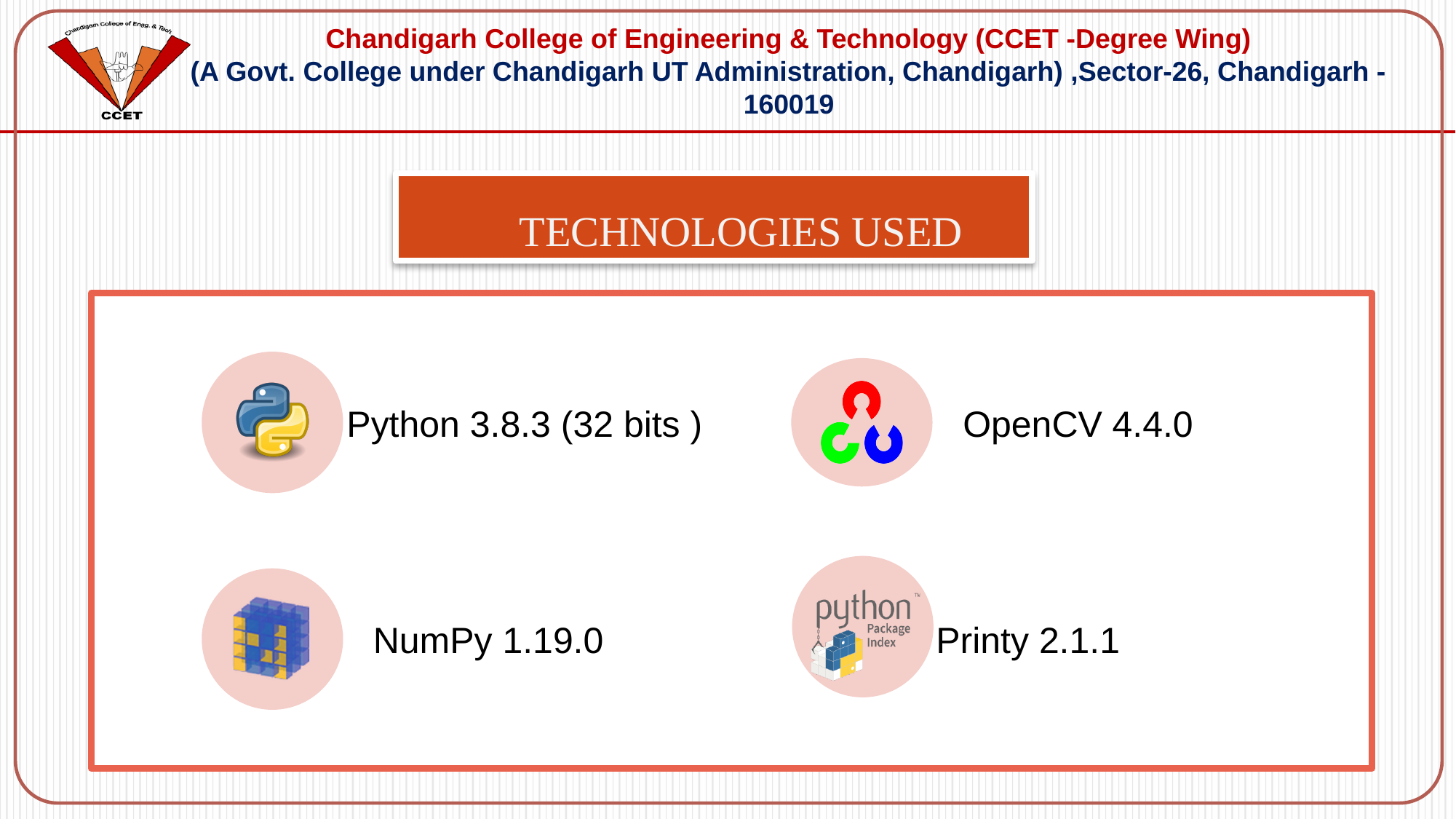

TECHNOLOGIES USED

Python 3.8.3 (32 bits )
OpenCV 4.4.0
NumPy 1.19.0
Printy 2.1.1